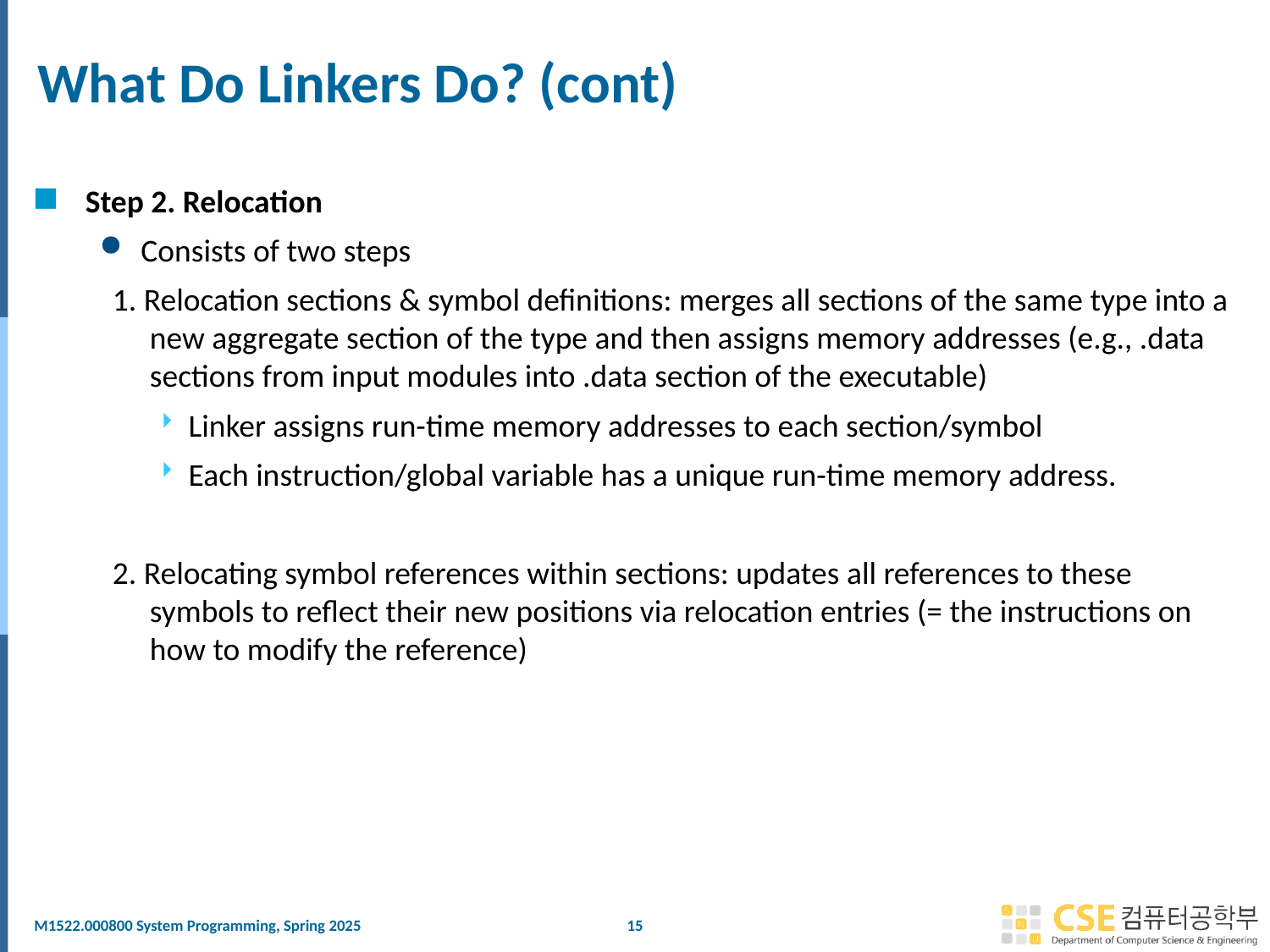

# What Do Linkers Do? (cont)
Step 2. Relocation
Consists of two steps
1. Relocation sections & symbol definitions: merges all sections of the same type into a new aggregate section of the type and then assigns memory addresses (e.g., .data sections from input modules into .data section of the executable)
Linker assigns run-time memory addresses to each section/symbol
Each instruction/global variable has a unique run-time memory address.

2. Relocating symbol references within sections: updates all references to these symbols to reflect their new positions via relocation entries (= the instructions on how to modify the reference)